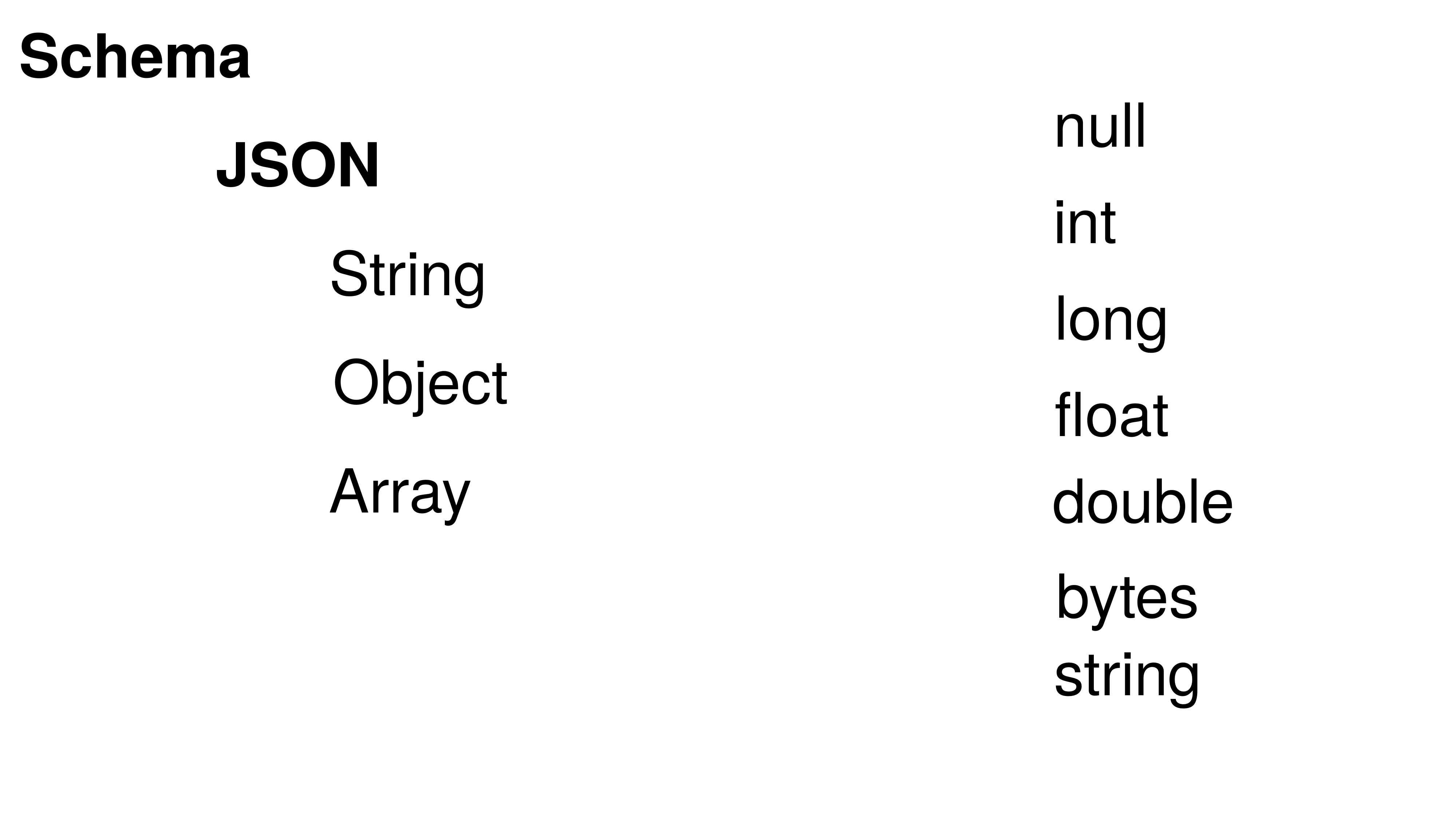

Schema
null
JSON
int
String
long
Object
float
Array
double
bytes
string